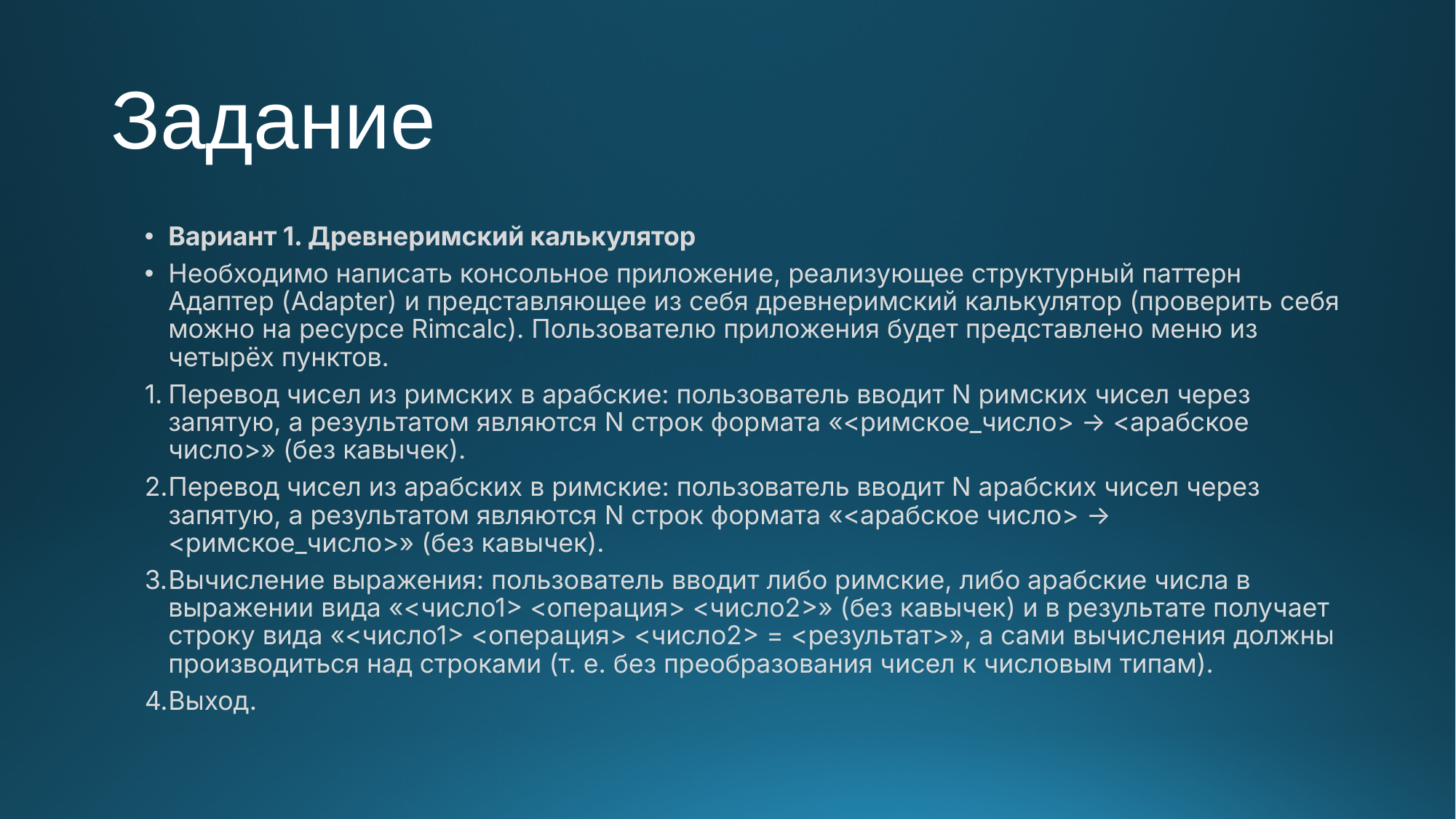

# Задание
Вариант 1. Древнеримский калькулятор
Необходимо написать консольное приложение, реализующее структурный паттерн Адаптер (Adapter) и представляющее из себя древнеримский калькулятор (проверить себя можно на ресурсе Rimcalc). Пользователю приложения будет представлено меню из четырёх пунктов.
Перевод чисел из римских в арабские: пользователь вводит N римских чисел через запятую, а результатом являются N строк формата «<римское_число> -> <арабское число>» (без кавычек).
Перевод чисел из арабских в римские: пользователь вводит N арабских чисел через запятую, а результатом являются N строк формата «<арабское число> -> <римское_число>» (без кавычек).
Вычисление выражения: пользователь вводит либо римские, либо арабские числа в выражении вида «<число1> <операция> <число2>» (без кавычек) и в результате получает строку вида «<число1> <операция> <число2> = <результат>», а сами вычисления должны производиться над строками (т. е. без преобразования чисел к числовым типам).
Выход.